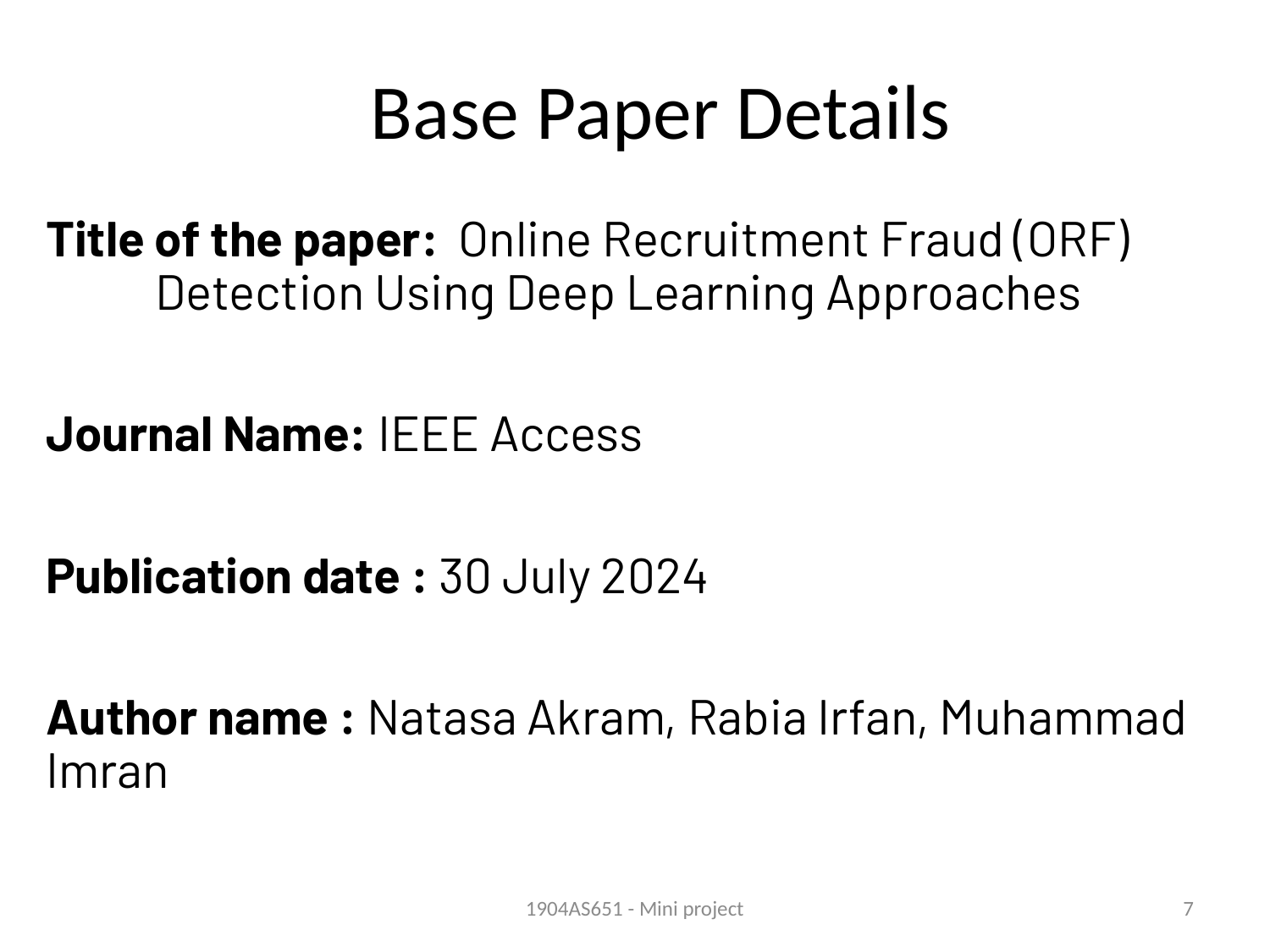

# Base Paper Details
Title of the paper:  Online Recruitment Fraud (ORF)                    Detection Using Deep Learning Approaches

Journal Name: IEEE Access

Publication date : 30 July 2024

Author name : Natasa Akram, Rabia Irfan, Muhammad Imran

1904AS651 - Mini project
7